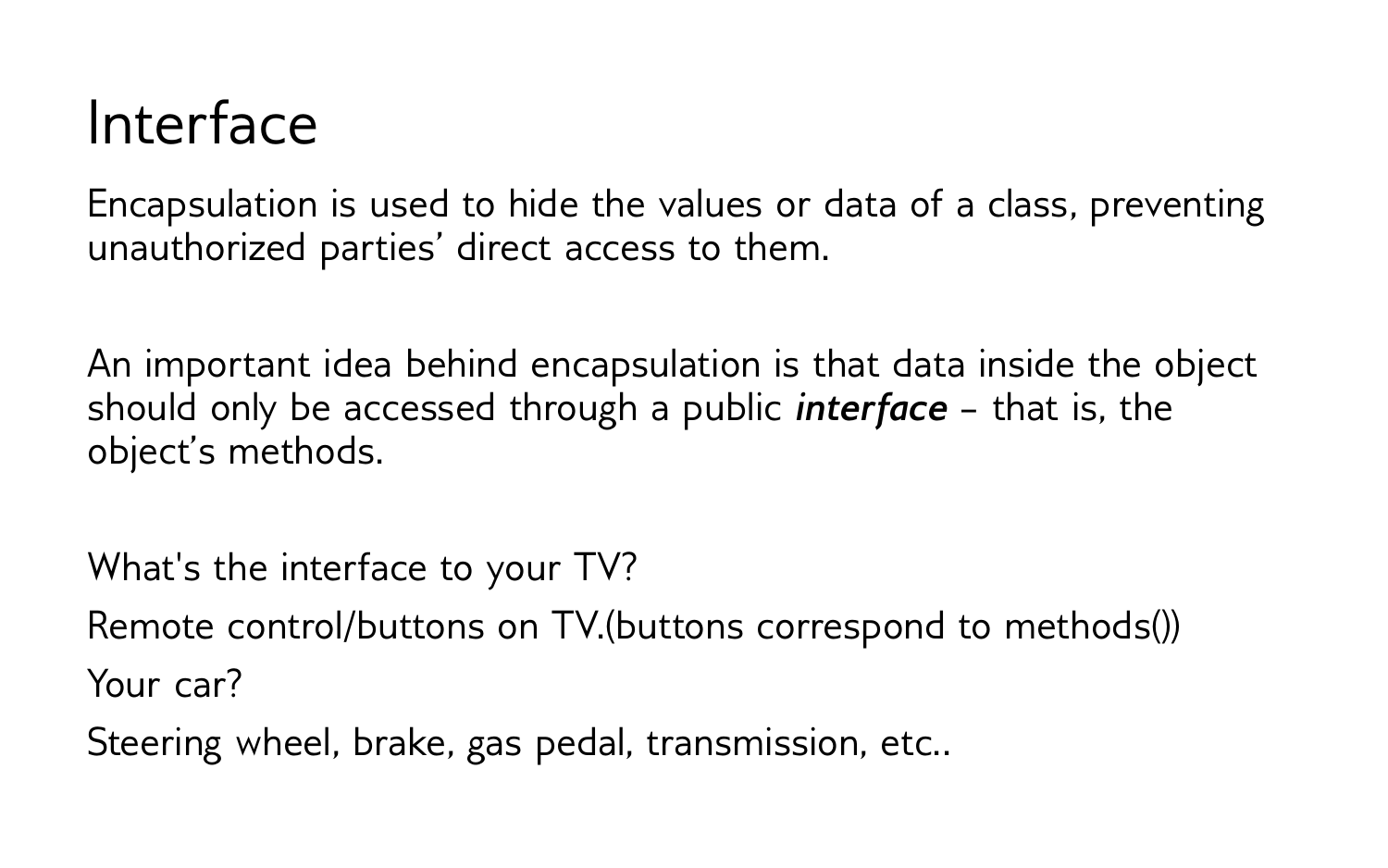

# Interface
Encapsulation is used to hide the values or data of a class, preventing unauthorized parties’ direct access to them.

An important idea behind encapsulation is that data inside the object should only be accessed through a public interface – that is, the object’s methods.

What's the interface to your TV?
Remote control/buttons on TV.(buttons correspond to methods())
Your car?
Steering wheel, brake, gas pedal, transmission, etc..